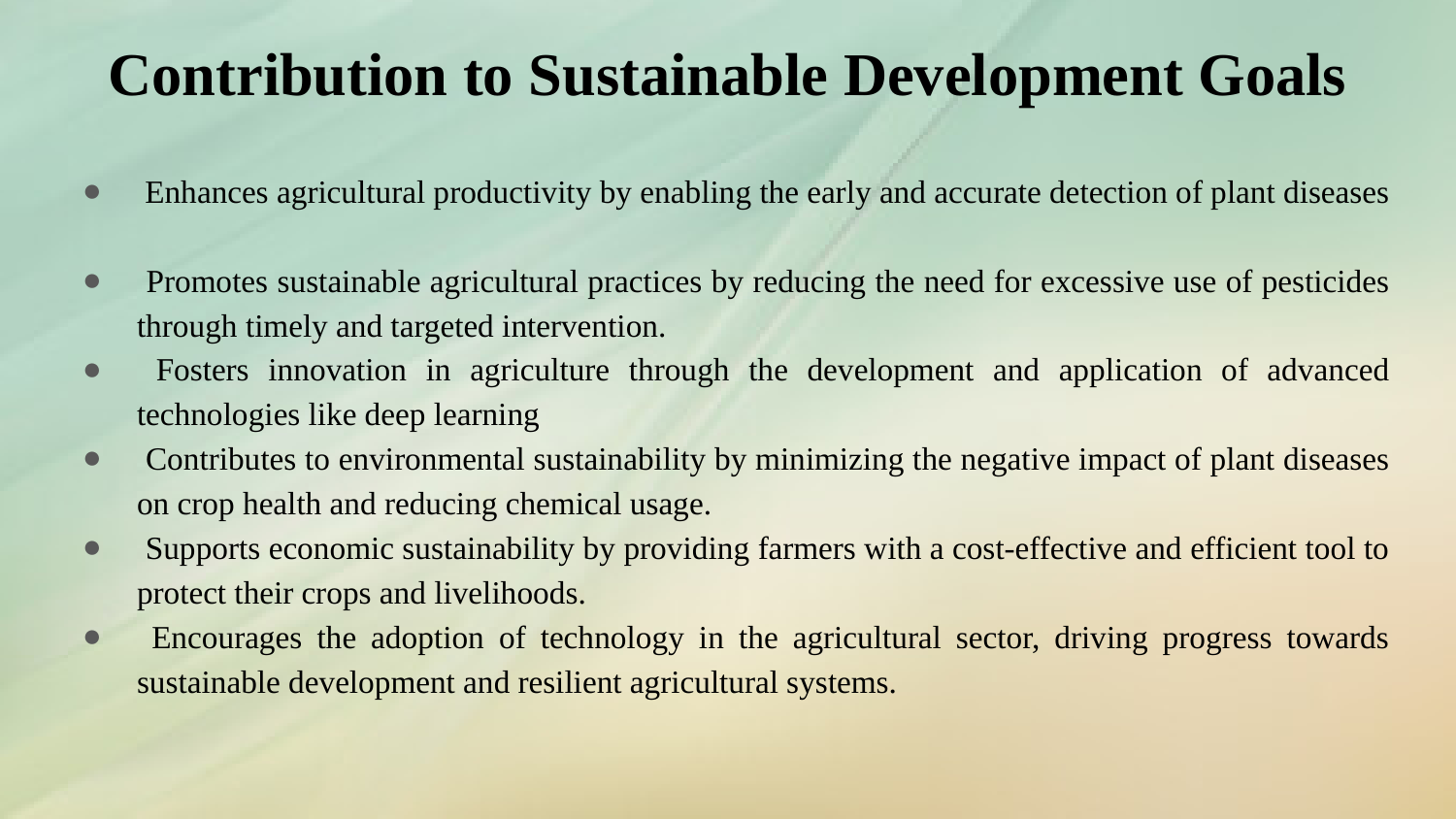

# Contribution to Sustainable Development Goals
 Enhances agricultural productivity by enabling the early and accurate detection of plant diseases
 Promotes sustainable agricultural practices by reducing the need for excessive use of pesticides through timely and targeted intervention.
 Fosters innovation in agriculture through the development and application of advanced technologies like deep learning
 Contributes to environmental sustainability by minimizing the negative impact of plant diseases on crop health and reducing chemical usage.
 Supports economic sustainability by providing farmers with a cost-effective and efficient tool to protect their crops and livelihoods.
 Encourages the adoption of technology in the agricultural sector, driving progress towards sustainable development and resilient agricultural systems.